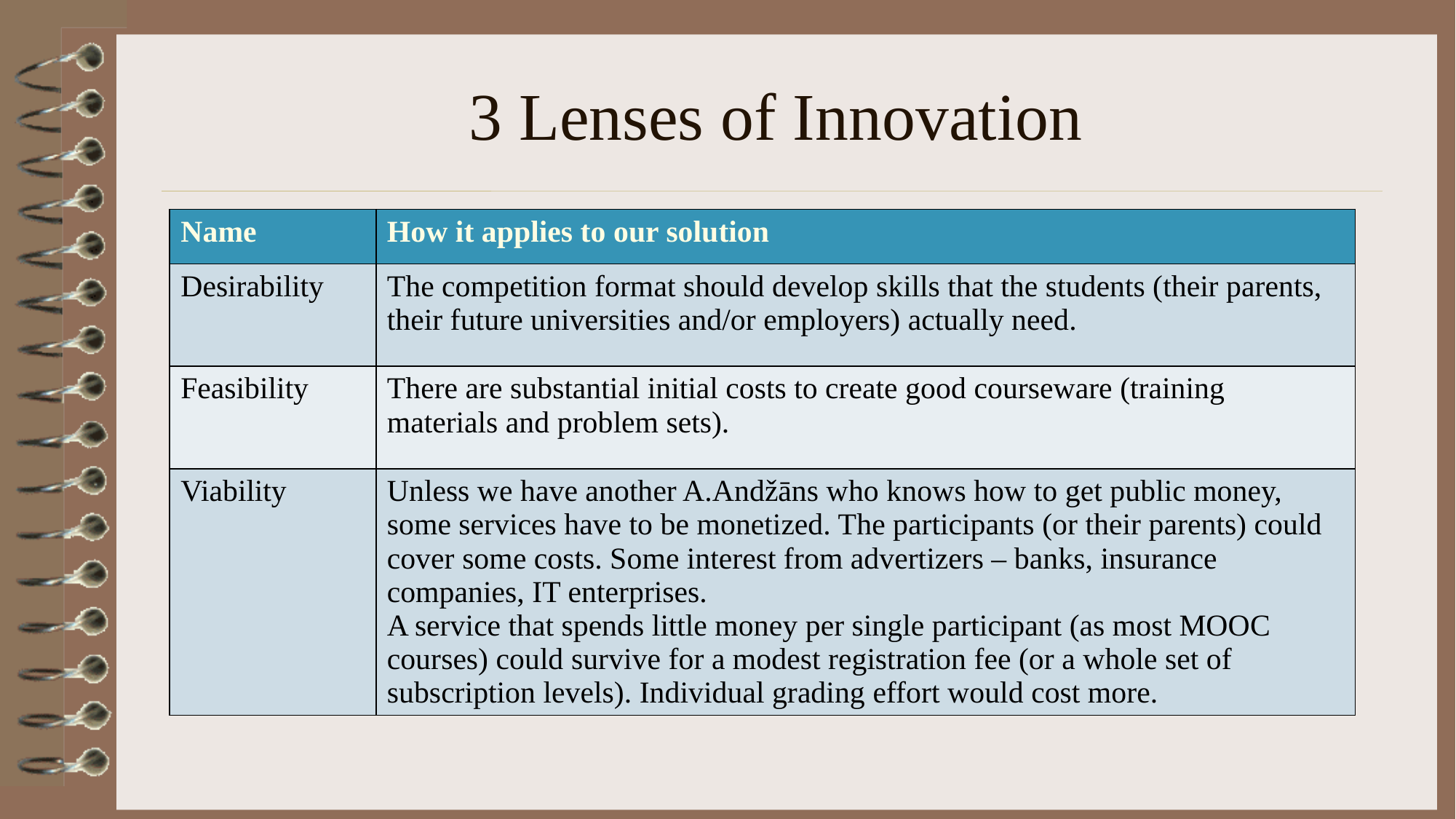

# 3 Lenses of Innovation
| Name | How it applies to our solution |
| --- | --- |
| Desirability | The competition format should develop skills that the students (their parents, their future universities and/or employers) actually need. |
| Feasibility | There are substantial initial costs to create good courseware (training materials and problem sets). |
| Viability | Unless we have another A.Andžāns who knows how to get public money, some services have to be monetized. The participants (or their parents) could cover some costs. Some interest from advertizers – banks, insurance companies, IT enterprises. A service that spends little money per single participant (as most MOOC courses) could survive for a modest registration fee (or a whole set of subscription levels). Individual grading effort would cost more. |